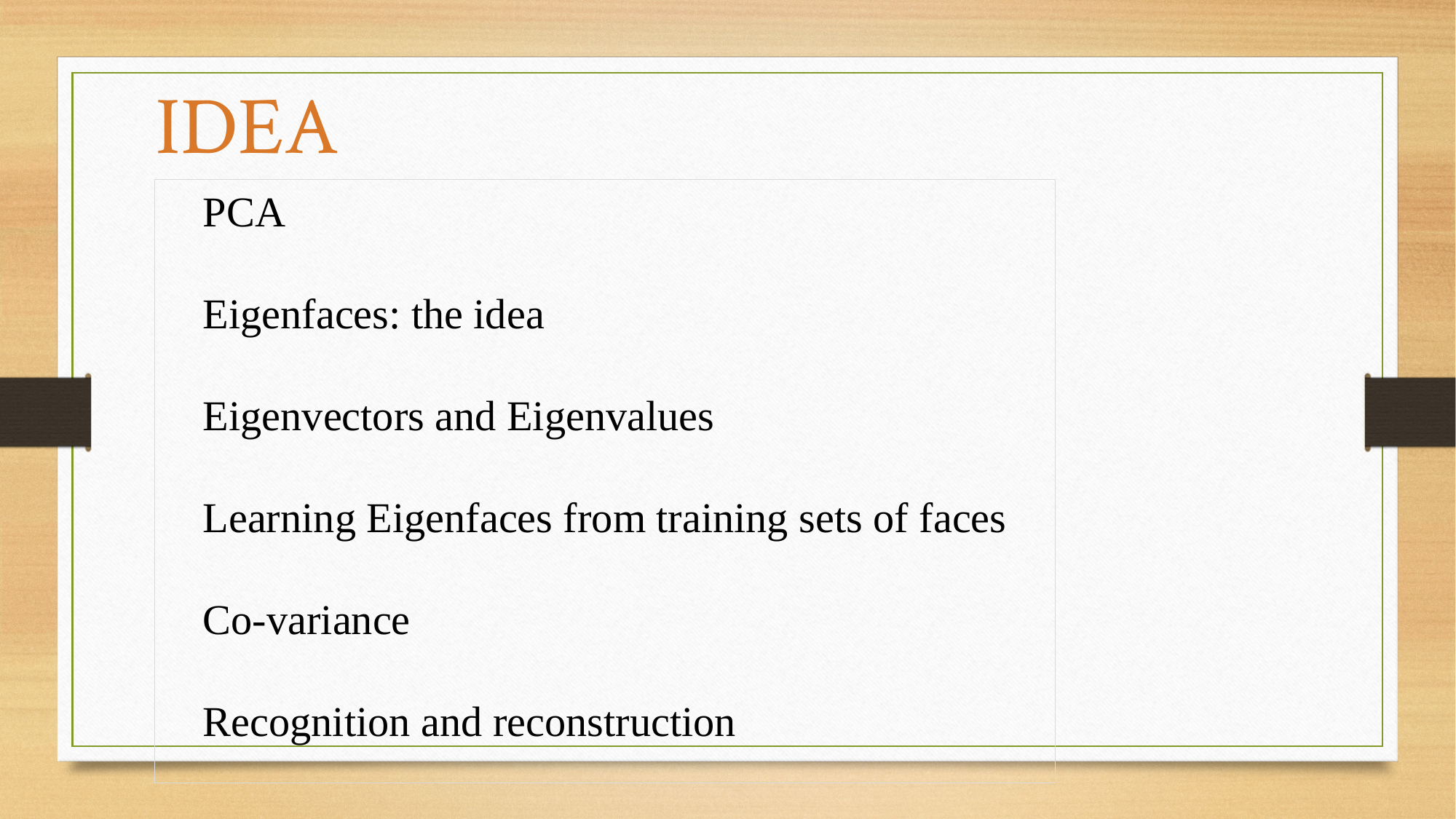

IDEA
PCA

Eigenfaces: the idea

Eigenvectors and Eigenvalues

Learning Eigenfaces from training sets of faces

Co-variance

Recognition and reconstruction